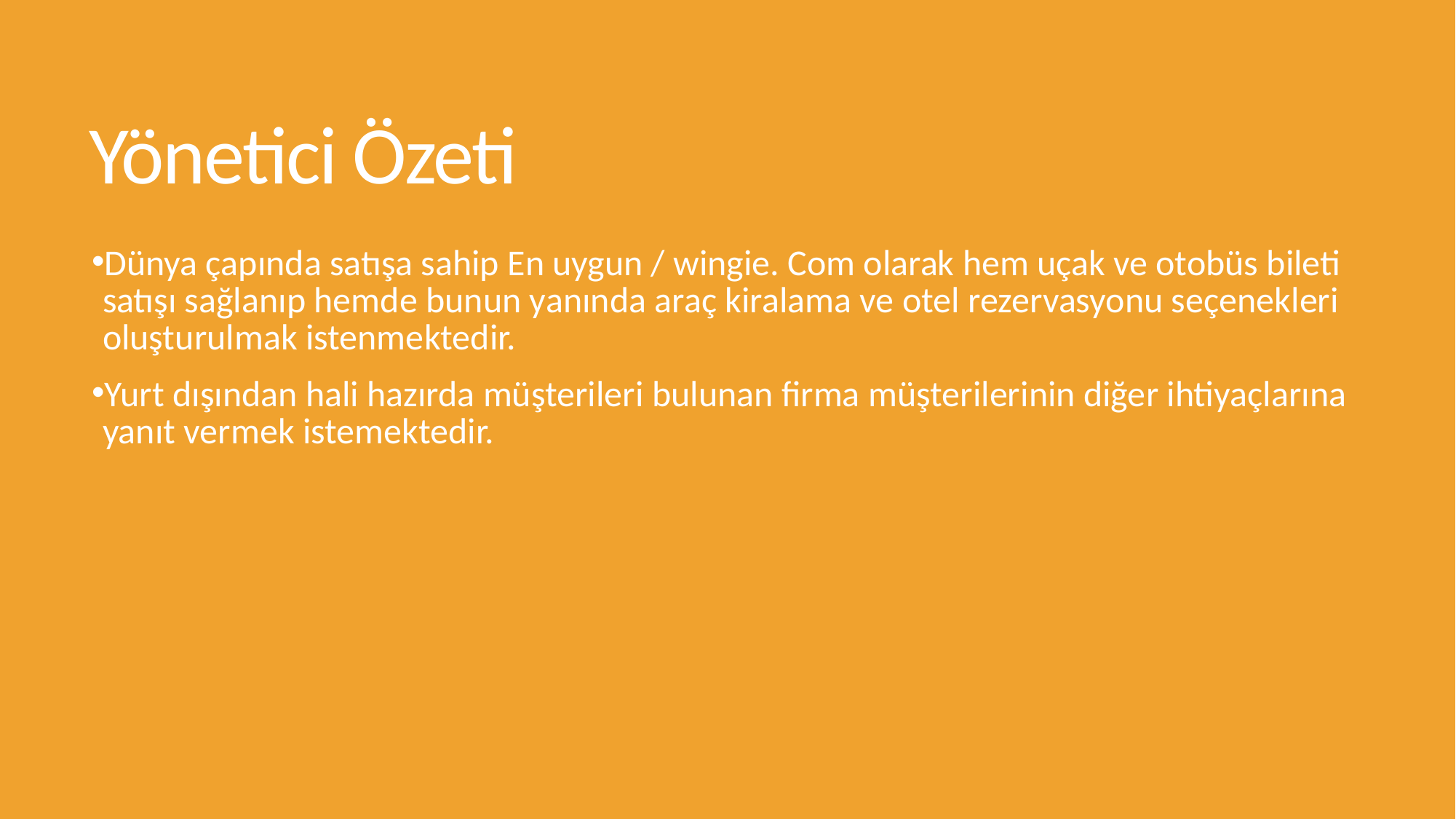

# Yönetici Özeti
Dünya çapında satışa sahip En uygun / wingie. Com olarak hem uçak ve otobüs bileti satışı sağlanıp hemde bunun yanında araç kiralama ve otel rezervasyonu seçenekleri oluşturulmak istenmektedir.
Yurt dışından hali hazırda müşterileri bulunan firma müşterilerinin diğer ihtiyaçlarına yanıt vermek istemektedir.